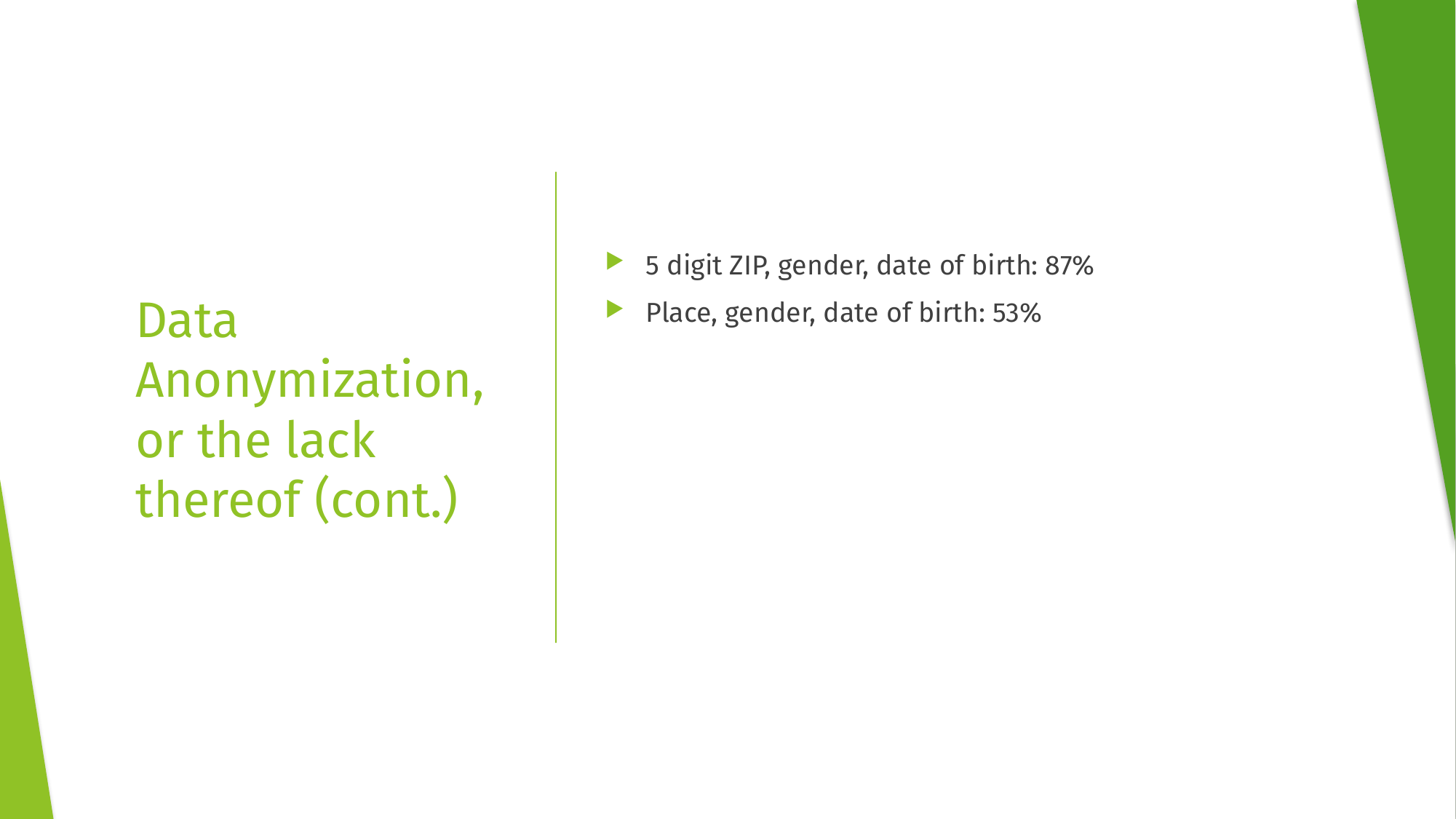

5 digit ZIP, gender, date of birth: 87%
Place, gender, date of birth: 53%

# Data Anonymization, or the lack thereof (cont.)